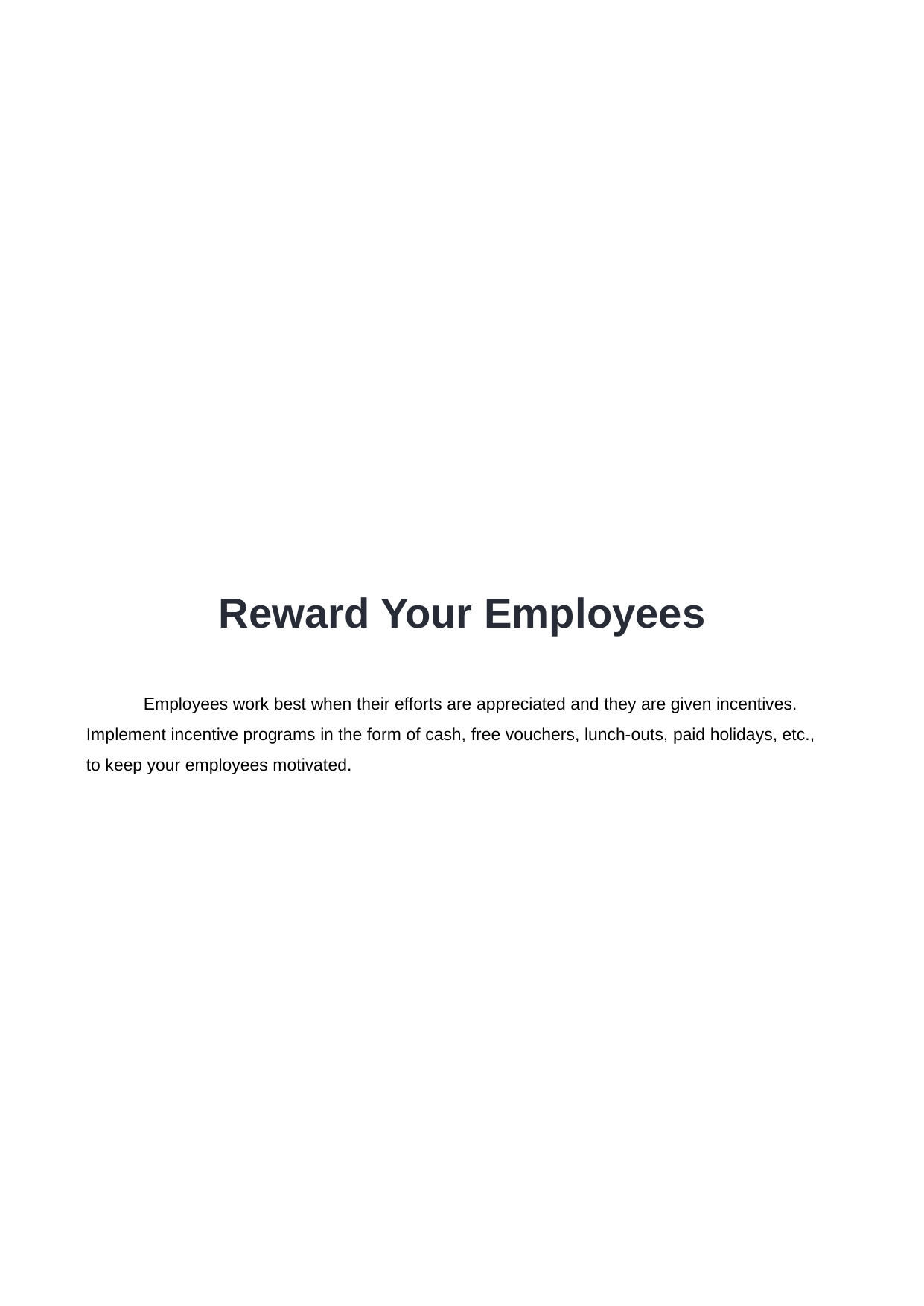

Reward Your Employees
Employees work best when their efforts are appreciated and they are given incentives. Implement incentive programs in the form of cash, free vouchers, lunch-outs, paid holidays, etc., to keep your employees motivated.